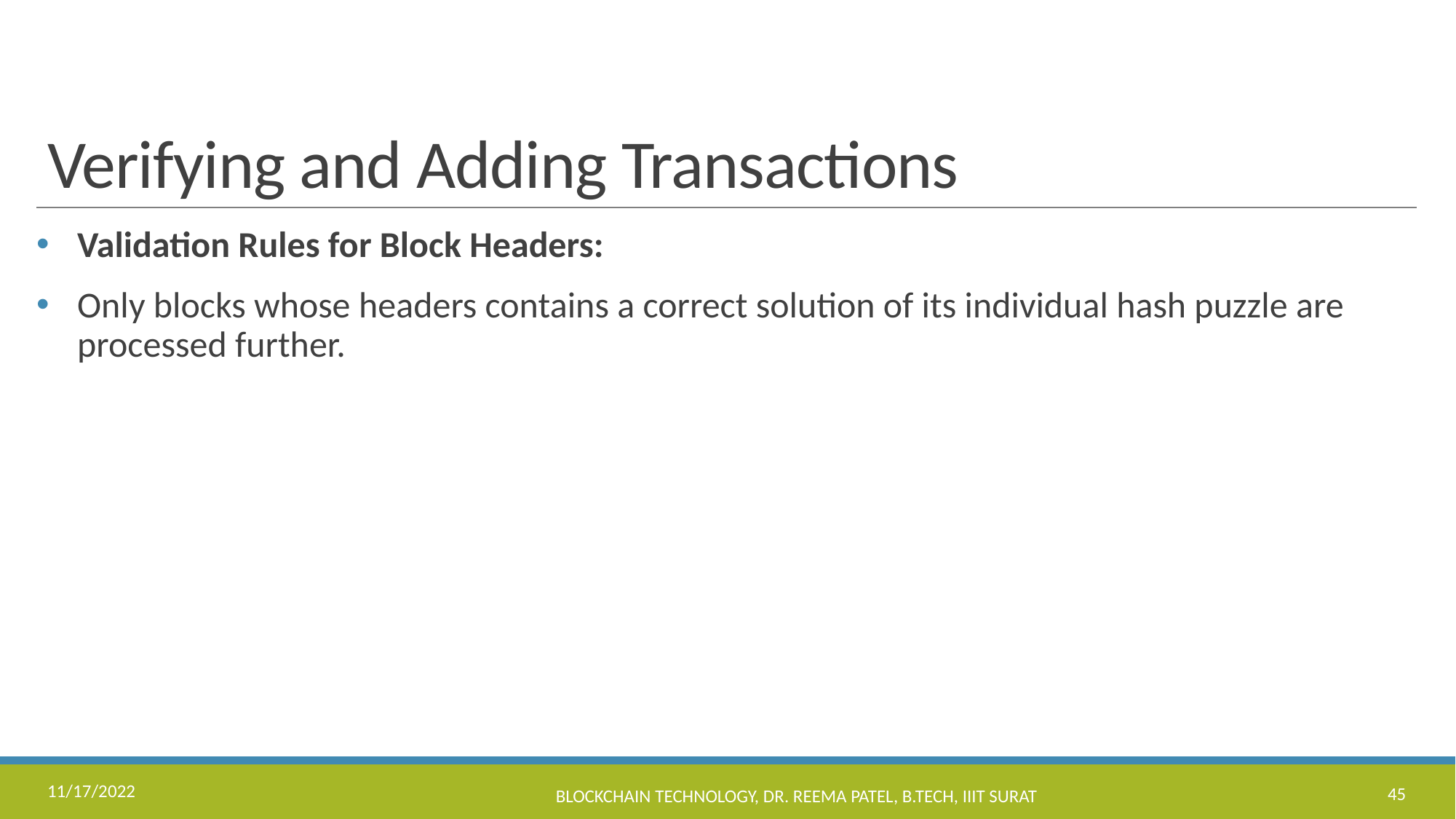

# Verifying and Adding Transactions
Validation Rules for Block Headers:
Only blocks whose headers contains a correct solution of its individual hash puzzle are processed further.
11/17/2022
Blockchain Technology, Dr. Reema Patel, B.Tech, IIIT Surat
45